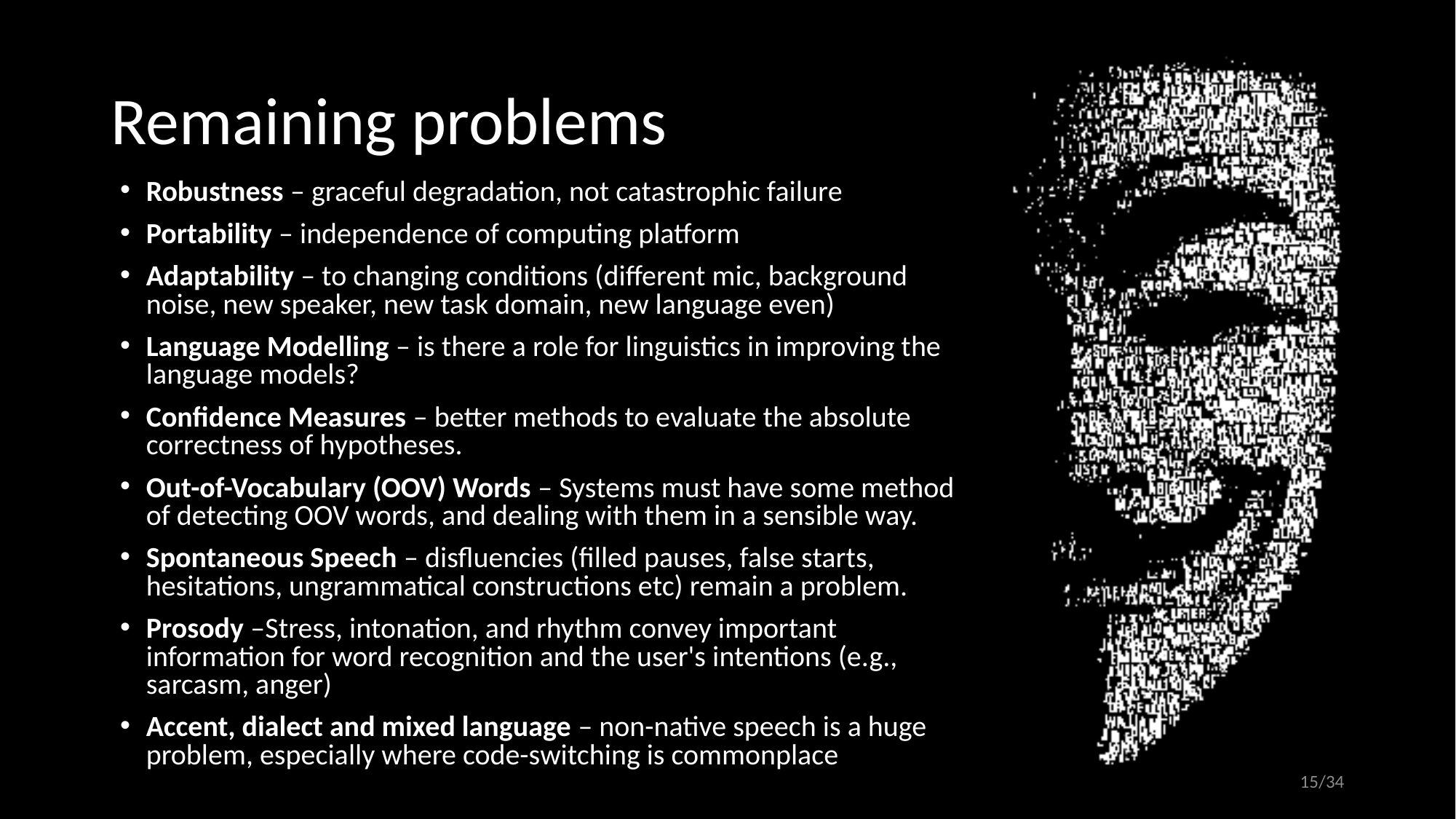

# Remaining problems
Robustness – graceful degradation, not catastrophic failure
Portability – independence of computing platform
Adaptability – to changing conditions (different mic, background noise, new speaker, new task domain, new language even)
Language Modelling – is there a role for linguistics in improving the language models?
Confidence Measures – better methods to evaluate the absolute correctness of hypotheses.
Out-of-Vocabulary (OOV) Words – Systems must have some method of detecting OOV words, and dealing with them in a sensible way.
Spontaneous Speech – disfluencies (filled pauses, false starts, hesitations, ungrammatical constructions etc) remain a problem.
Prosody –Stress, intonation, and rhythm convey important information for word recognition and the user's intentions (e.g., sarcasm, anger)
Accent, dialect and mixed language – non-native speech is a huge problem, especially where code-switching is commonplace
15/34